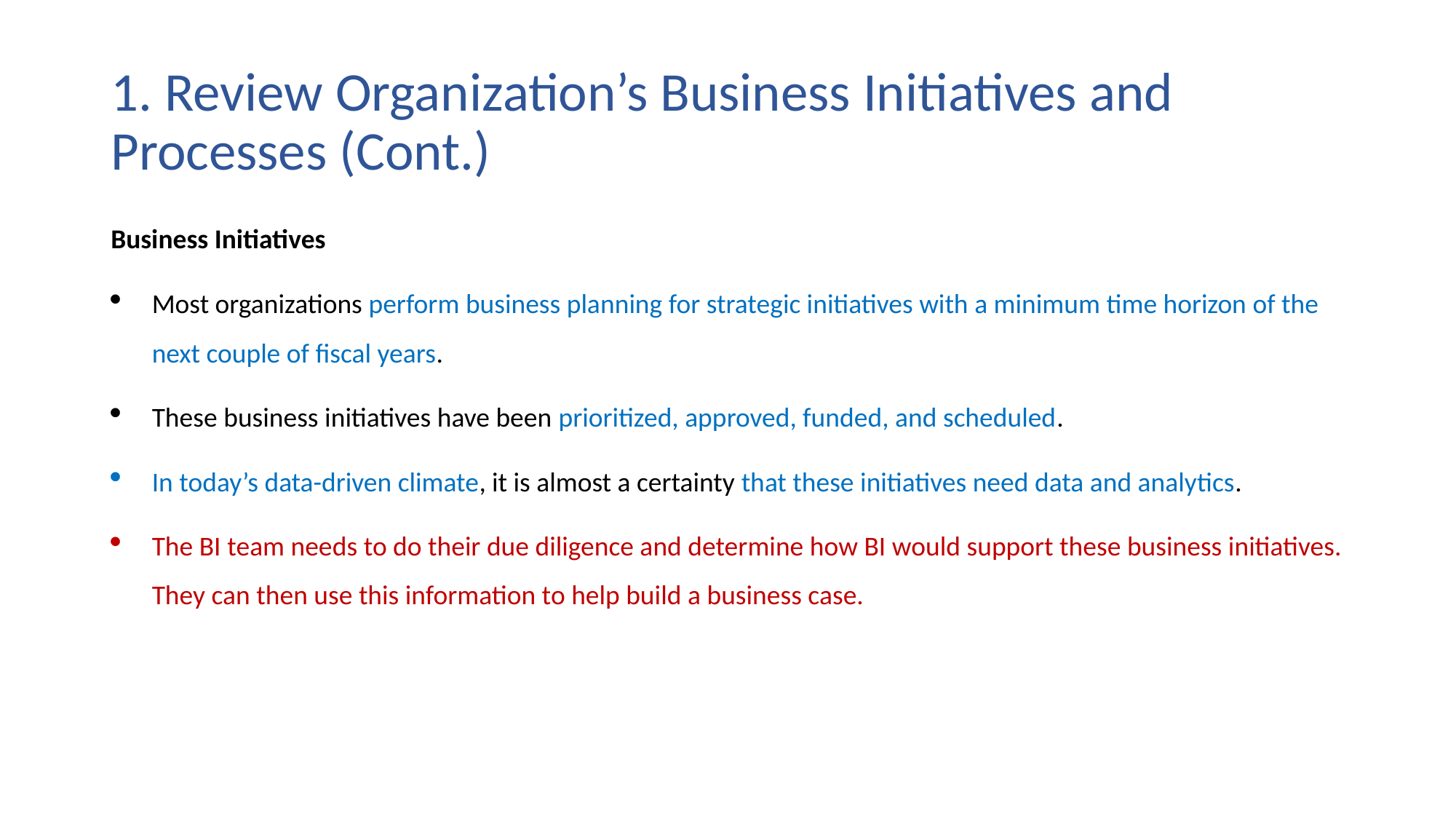

# 1. Review Organization’s Business Initiatives and Processes (Cont.)
Business Initiatives
Most organizations perform business planning for strategic initiatives with a minimum time horizon of the next couple of fiscal years.
These business initiatives have been prioritized, approved, funded, and scheduled.
In today’s data-driven climate, it is almost a certainty that these initiatives need data and analytics.
The BI team needs to do their due diligence and determine how BI would support these business initiatives. They can then use this information to help build a business case.